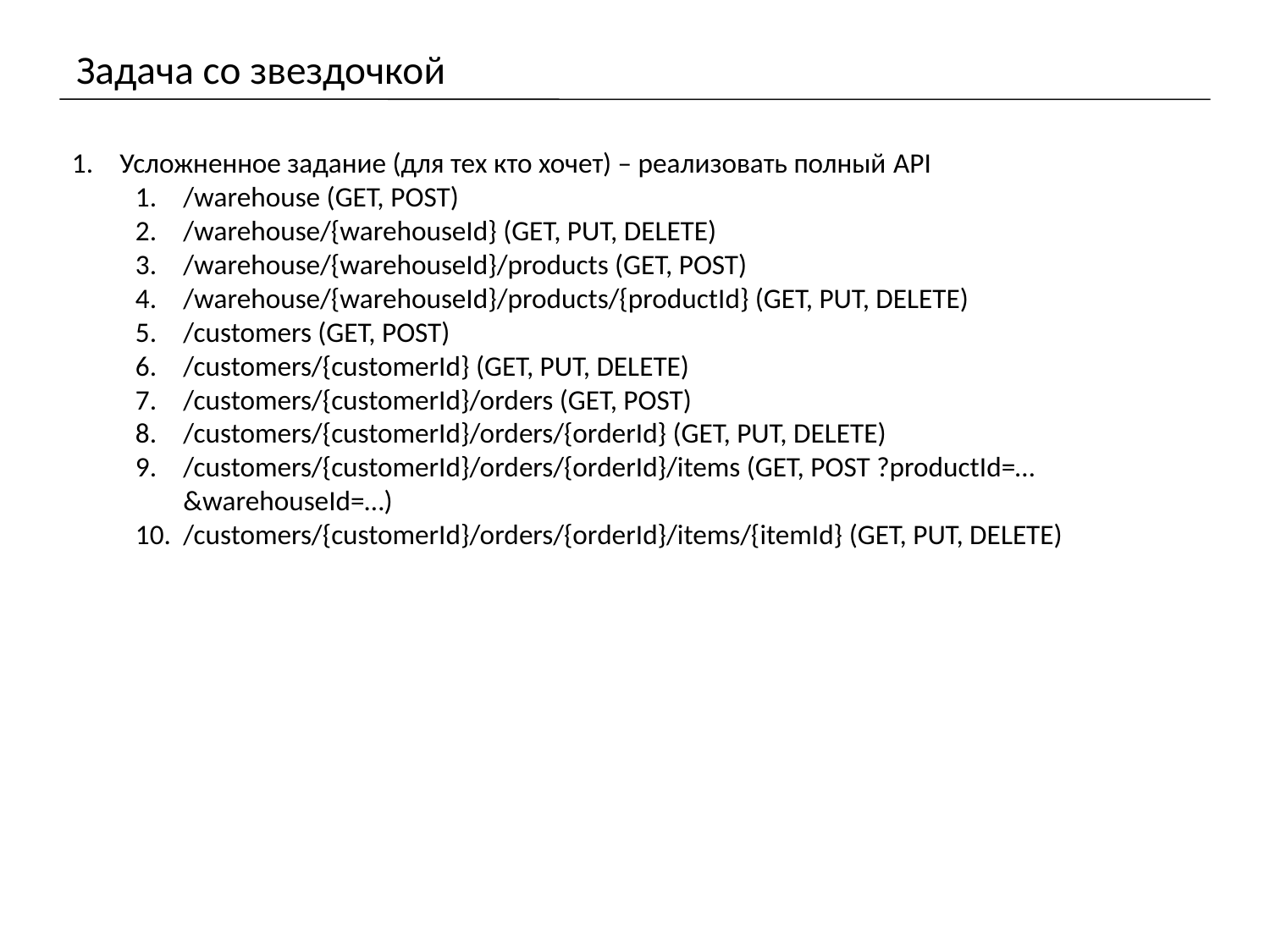

# Задача со звездочкой
Усложненное задание (для тех кто хочет) – реализовать полный API
/warehouse (GET, POST)
/warehouse/{warehouseId} (GET, PUT, DELETE)
/warehouse/{warehouseId}/products (GET, POST)
/warehouse/{warehouseId}/products/{productId} (GET, PUT, DELETE)
/customers (GET, POST)
/customers/{customerId} (GET, PUT, DELETE)
/customers/{customerId}/orders (GET, POST)
/customers/{customerId}/orders/{orderId} (GET, PUT, DELETE)
/customers/{customerId}/orders/{orderId}/items (GET, POST ?productId=…&warehouseId=…)
/customers/{customerId}/orders/{orderId}/items/{itemId} (GET, PUT, DELETE)